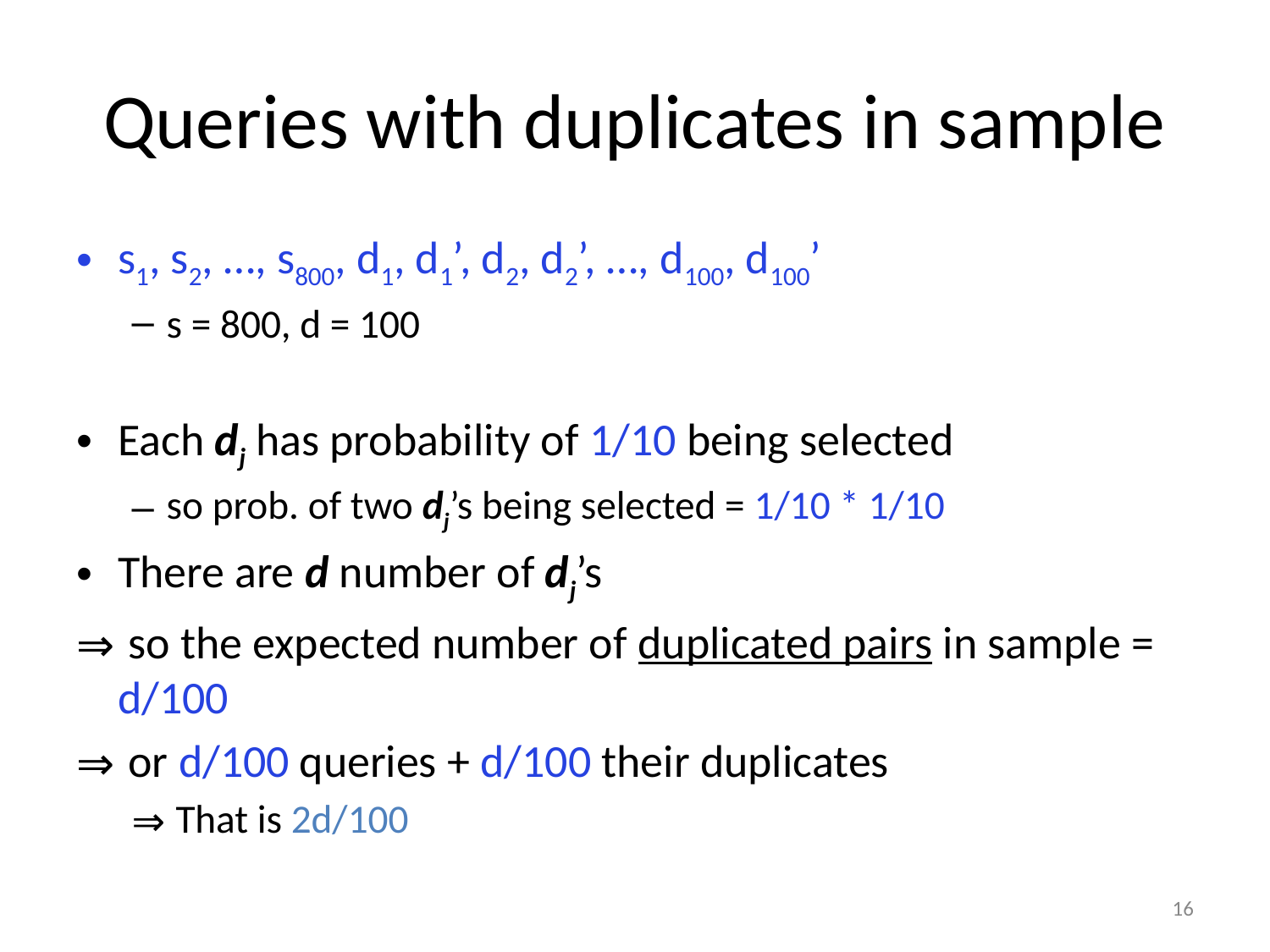

# Queries with duplicates in sample
s1, s2, …, s800, d1, d1’, d2, d2’, …, d100, d100’
s = 800, d = 100

Each dj has probability of 1/10 being selected
so prob. of two dj’s being selected = 1/10 * 1/10
There are d number of dj’s
 so the expected number of duplicated pairs in sample = d/100
 or d/100 queries + d/100 their duplicates
 That is 2d/100
16